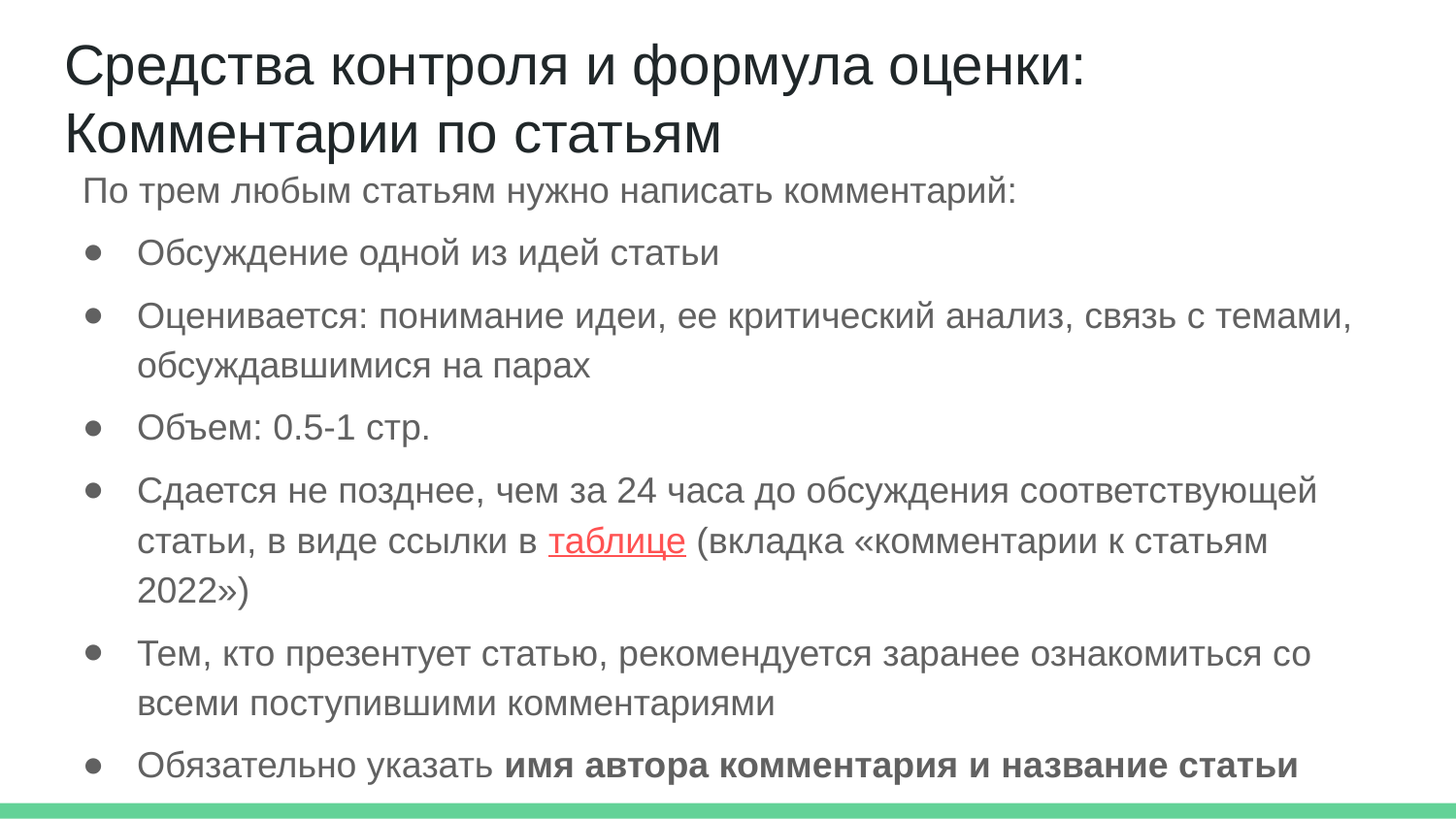

# Средства контроля и формула оценки: Комментарии по статьям
По трем любым статьям нужно написать комментарий:
Обсуждение одной из идей статьи
Оценивается: понимание идеи, ее критический анализ, связь с темами, обсуждавшимися на парах
Объем: 0.5-1 стр.
Сдается не позднее, чем за 24 часа до обсуждения соответствующей статьи, в виде ссылки в таблице (вкладка «комментарии к статьям 2022»)
Тем, кто презентует статью, рекомендуется заранее ознакомиться со всеми поступившими комментариями
Обязательно указать имя автора комментария и название статьи